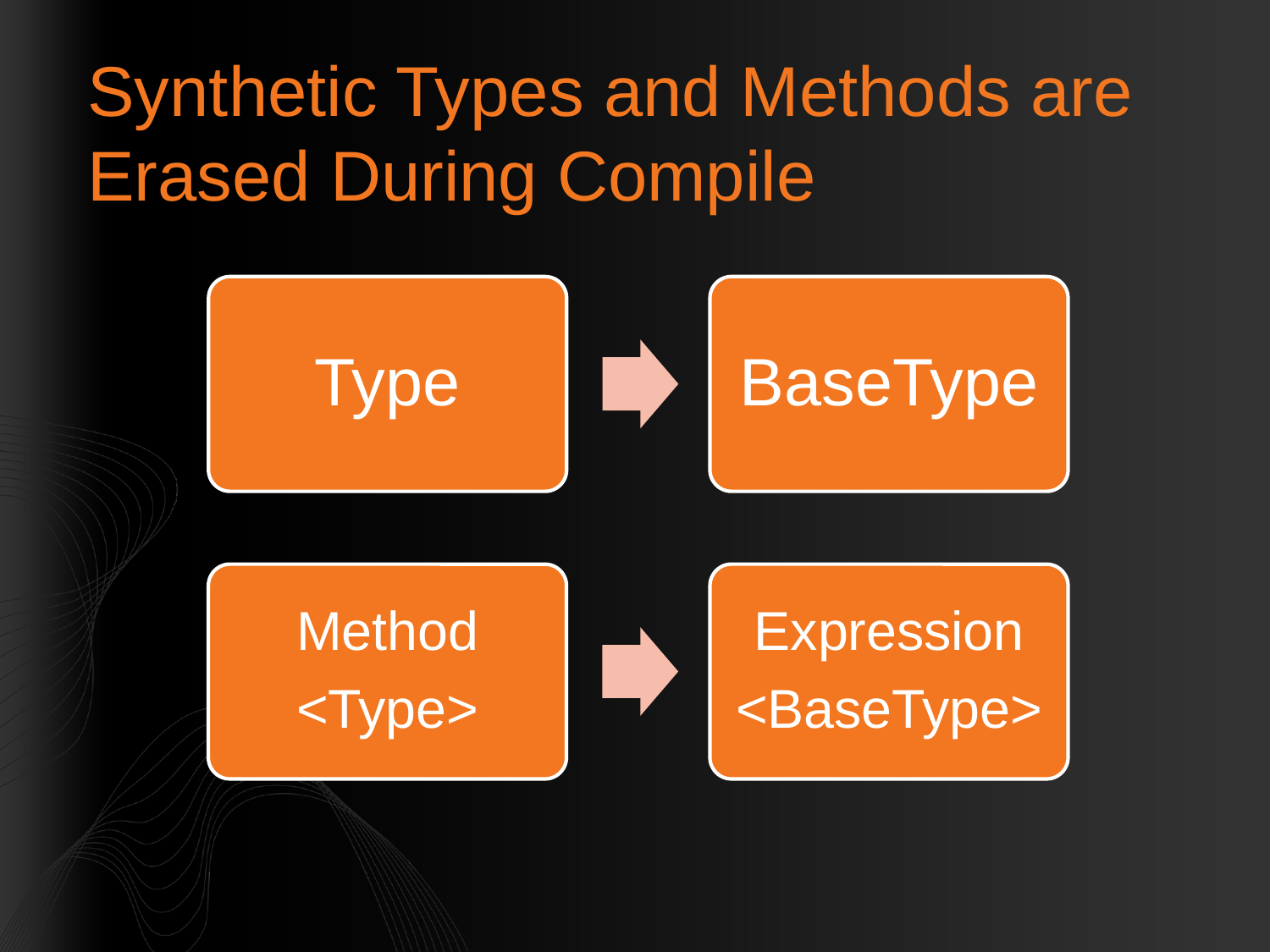

# Synthetic Types and Methods are Erased During Compile

Type

BaseType
Method
<Type>

Expression
<BaseType>